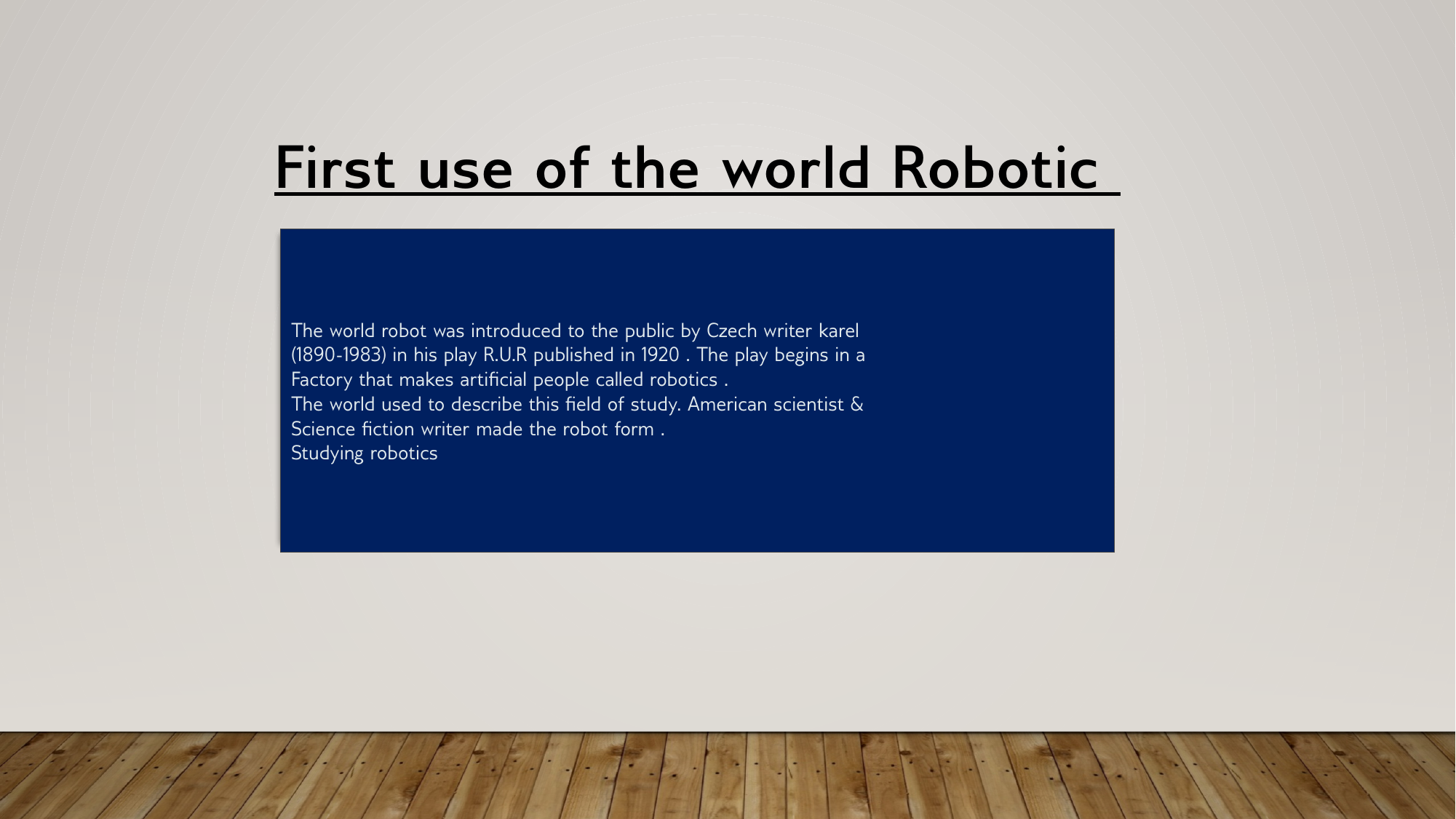

First use of the world Robotic
The world robot was introduced to the public by Czech writer karel
(1890-1983) in his play R.U.R published in 1920 . The play begins in a
Factory that makes artificial people called robotics .
The world used to describe this field of study. American scientist &
Science fiction writer made the robot form .
Studying robotics